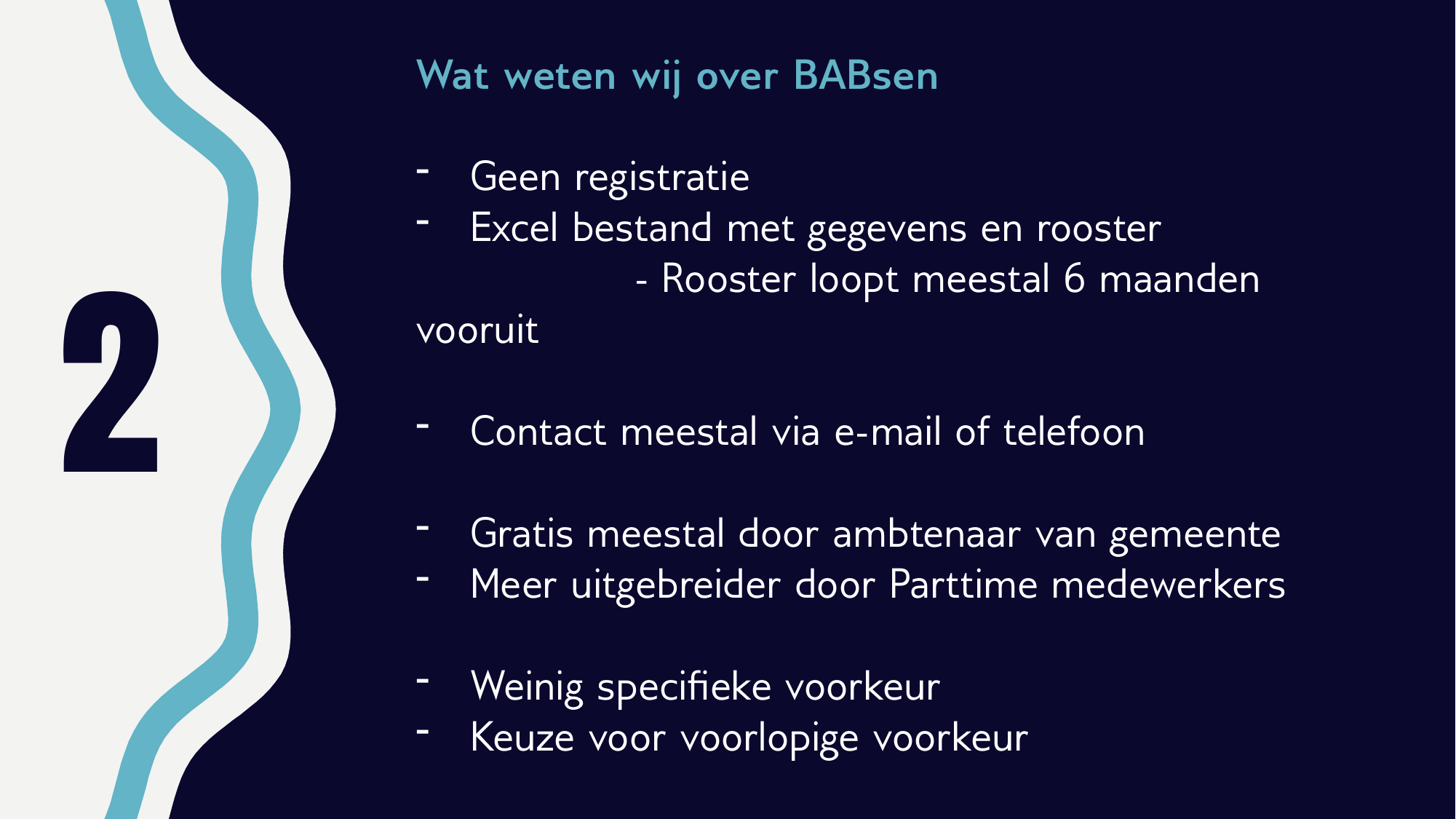

Wat weten wij over BABsen

Geen registratie
Excel bestand met gegevens en rooster
		- Rooster loopt meestal 6 maanden vooruit

Contact meestal via e-mail of telefoon

Gratis meestal door ambtenaar van gemeente
Meer uitgebreider door Parttime medewerkers

Weinig specifieke voorkeur
Keuze voor voorlopige voorkeur

# 2